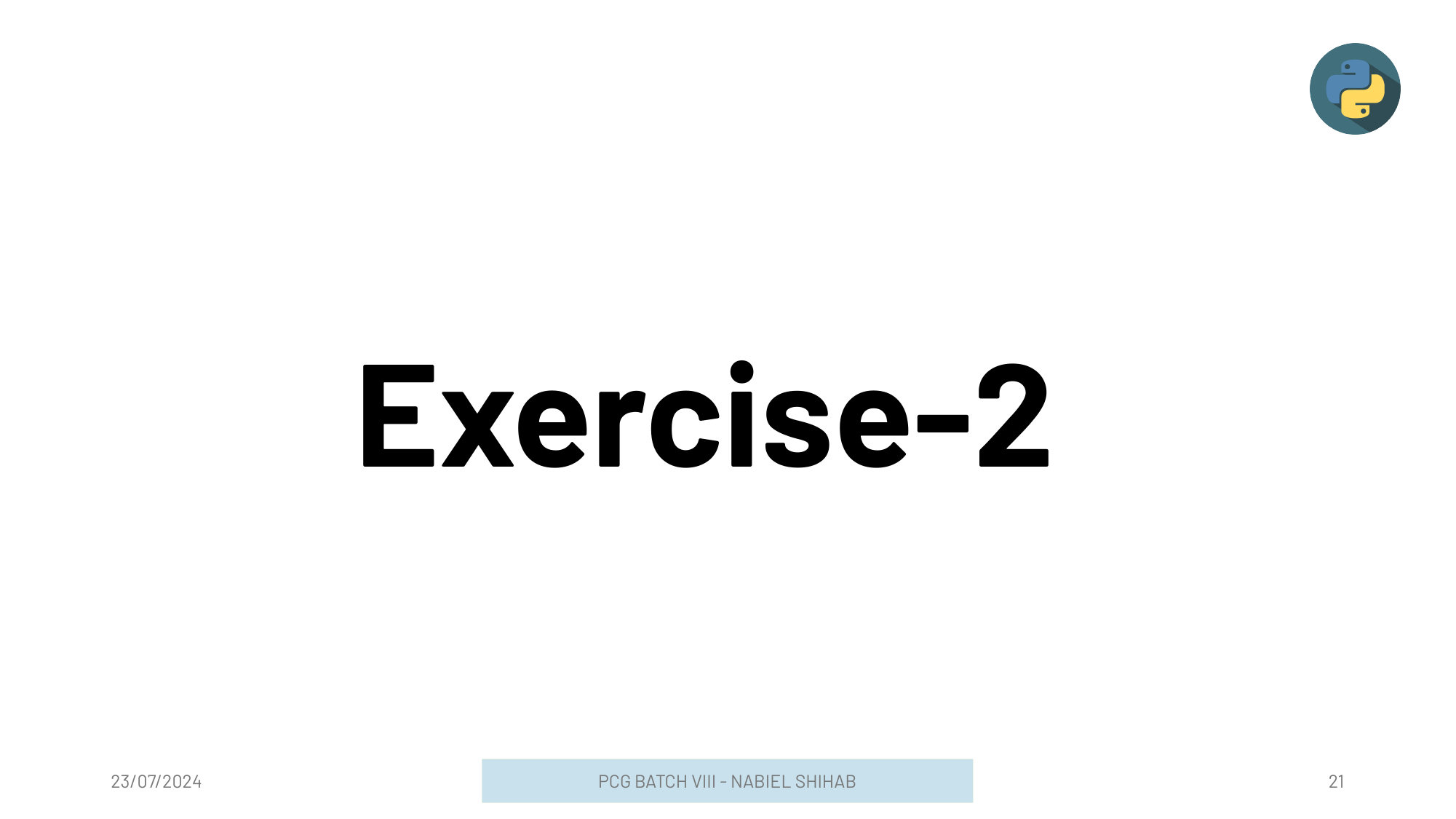

Exercise-2
23/07/2024
PCG BATCH VIII - NABIEL SHIHAB
21